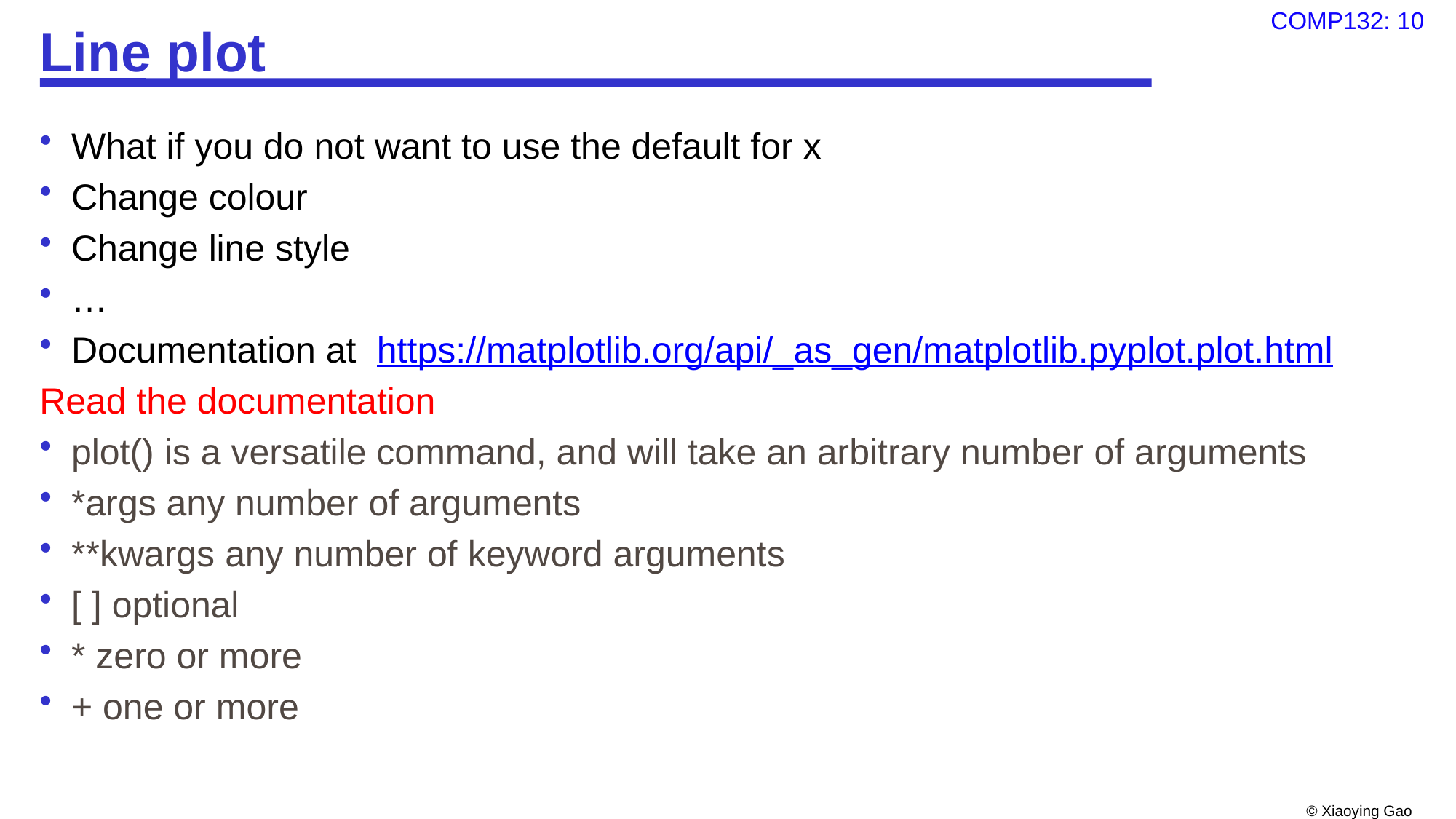

# Line plot
What if you do not want to use the default for x
Change colour
Change line style
…
Documentation at  https://matplotlib.org/api/_as_gen/matplotlib.pyplot.plot.html
Read the documentation
plot() is a versatile command, and will take an arbitrary number of arguments
*args any number of arguments
**kwargs any number of keyword arguments
[ ] optional
* zero or more
+ one or more